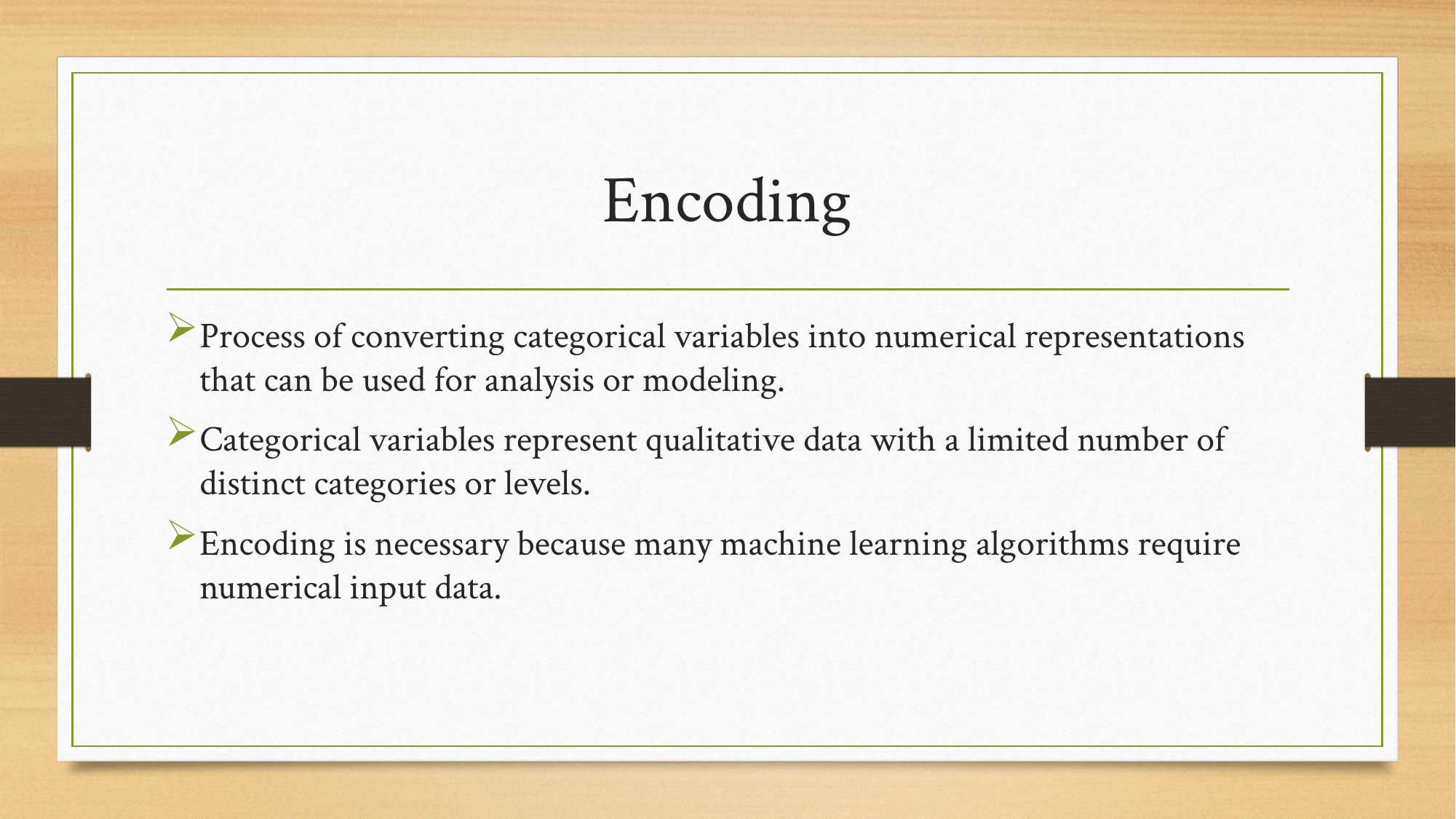

# Encoding
Process of converting categorical variables into numerical representations that can be used for analysis or modeling.
Categorical variables represent qualitative data with a limited number of distinct categories or levels.
Encoding is necessary because many machine learning algorithms require numerical input data.